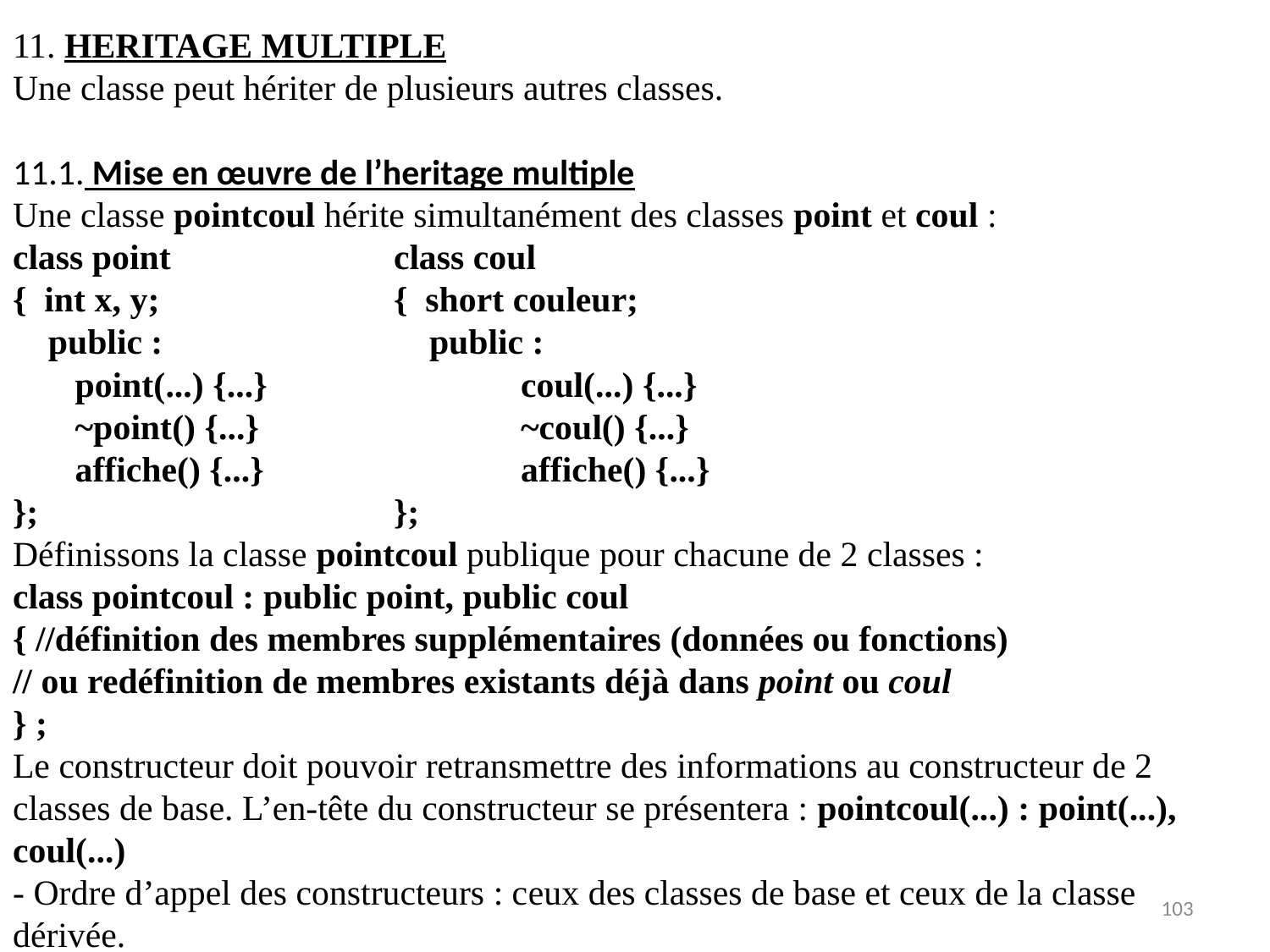

11. HERITAGE MULTIPLE
Une classe peut hériter de plusieurs autres classes.

11.1. Mise en œuvre de l’heritage multiple
Une classe pointcoul hérite simultanément des classes point et coul :
class point                    	class coul
{  int x, y;	         	{  short couleur;
    public :		    public :
       point(...) {...}                  	coul(...) {...}
       ~point() {...}                   	~coul() {...}
       affiche() {...}                  	affiche() {...}
};		          	};
Définissons la classe pointcoul publique pour chacune de 2 classes :
class pointcoul : public point, public coul
{ //définition des membres supplémentaires (données ou fonctions)
// ou redéfinition de membres existants déjà dans point ou coul
} ;
Le constructeur doit pouvoir retransmettre des informations au constructeur de 2 classes de base. L’en-tête du constructeur se présentera : pointcoul(...) : point(...), coul(...)
- Ordre d’appel des constructeurs : ceux des classes de base et ceux de la classe dérivée.
103